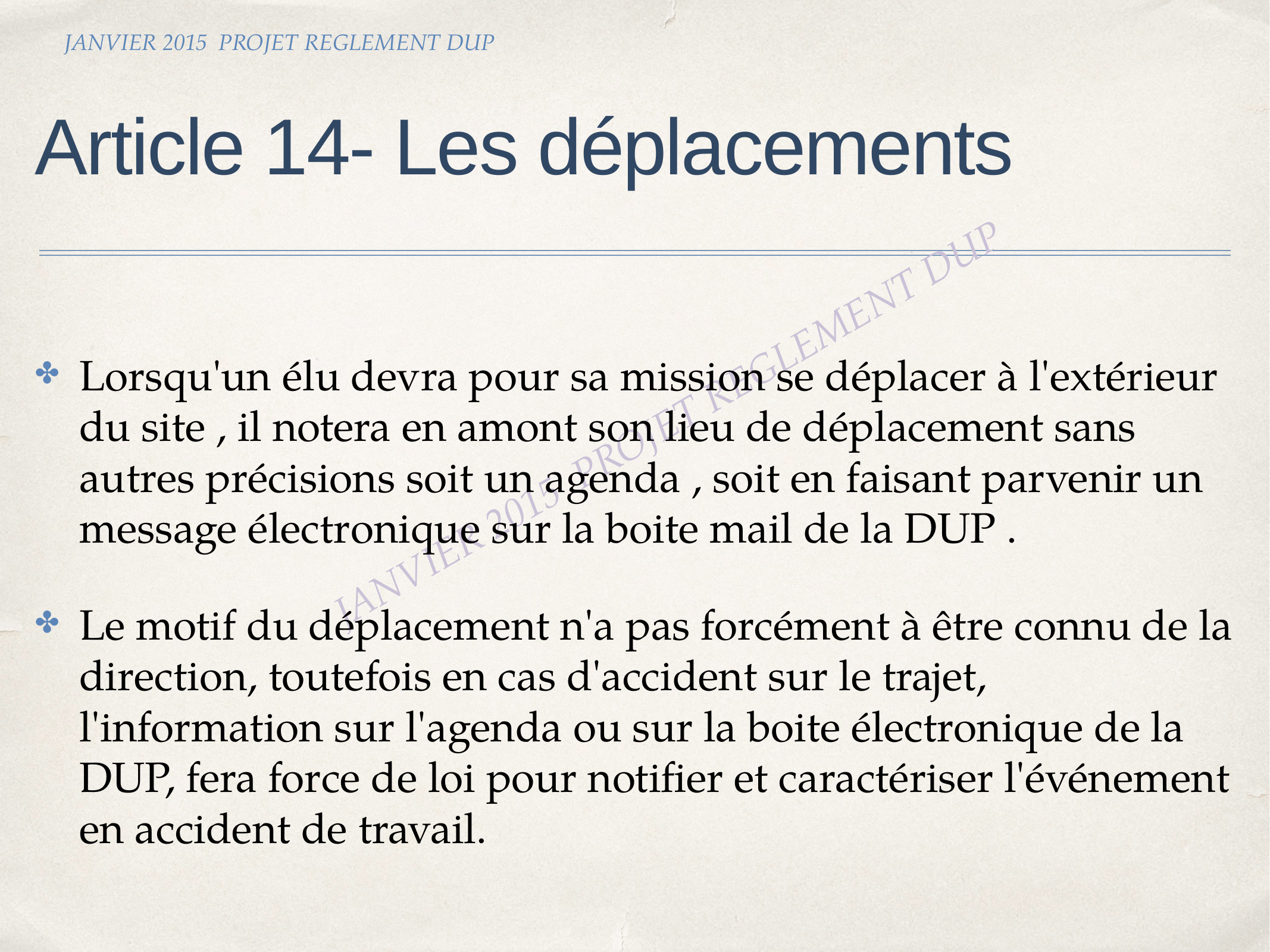

JANVIER 2015  PROJET REGLEMENT DUP
# Article 14- Les déplacements
Lorsqu'un élu devra pour sa mission se déplacer à l'extérieur du site , il notera en amont son lieu de déplacement sans autres précisions soit un agenda , soit en faisant parvenir un message électronique sur la boite mail de la DUP .
Le motif du déplacement n'a pas forcément à être connu de la direction, toutefois en cas d'accident sur le trajet, l'information sur l'agenda ou sur la boite électronique de la DUP, fera force de loi pour notifier et caractériser l'événement en accident de travail.
JANVIER 2015  PROJET REGLEMENT DUP